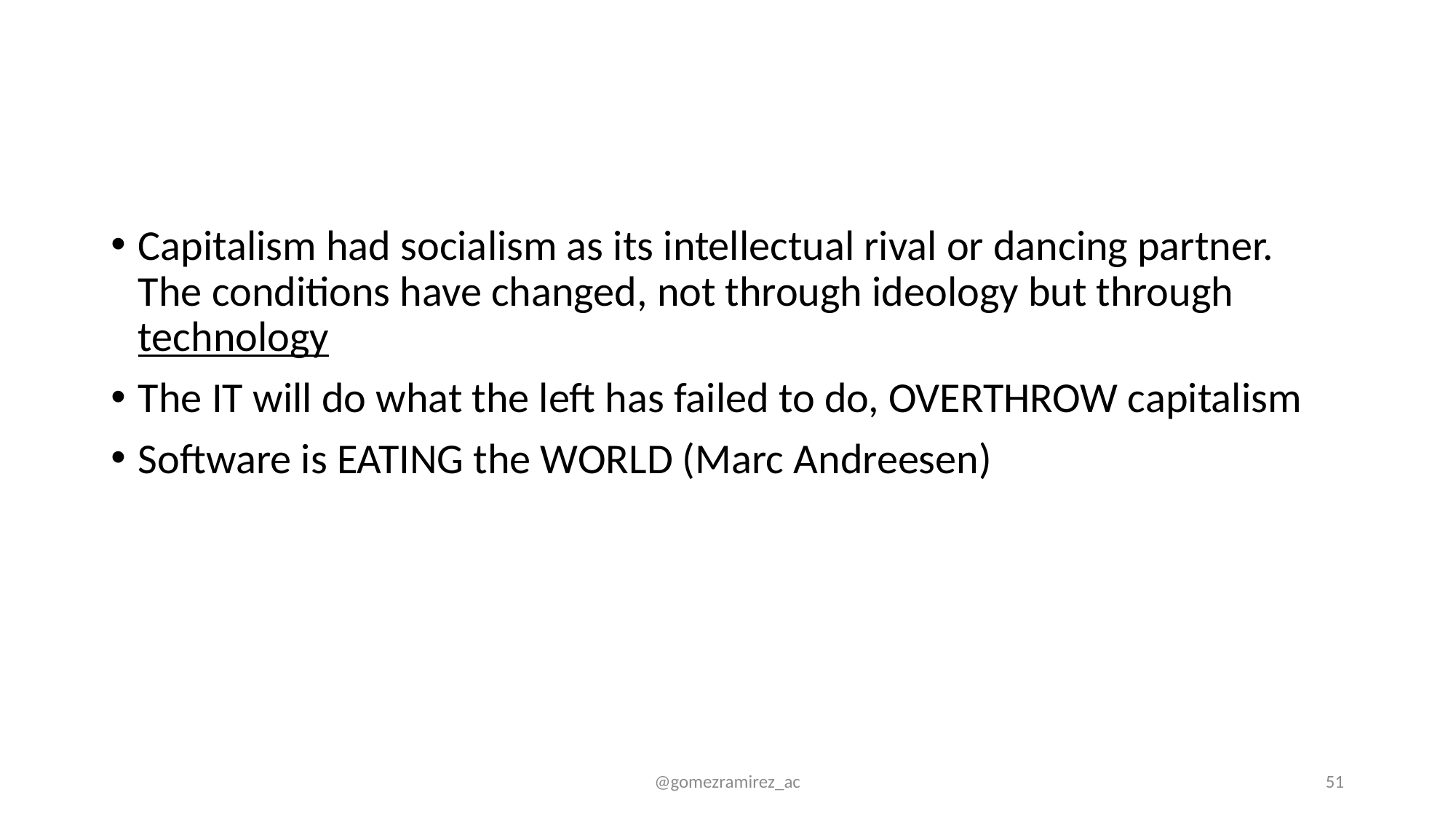

#
Capitalism had socialism as its intellectual rival or dancing partner. The conditions have changed, not through ideology but through technology
The IT will do what the left has failed to do, OVERTHROW capitalism
Software is EATING the WORLD (Marc Andreesen)
@gomezramirez_ac
51